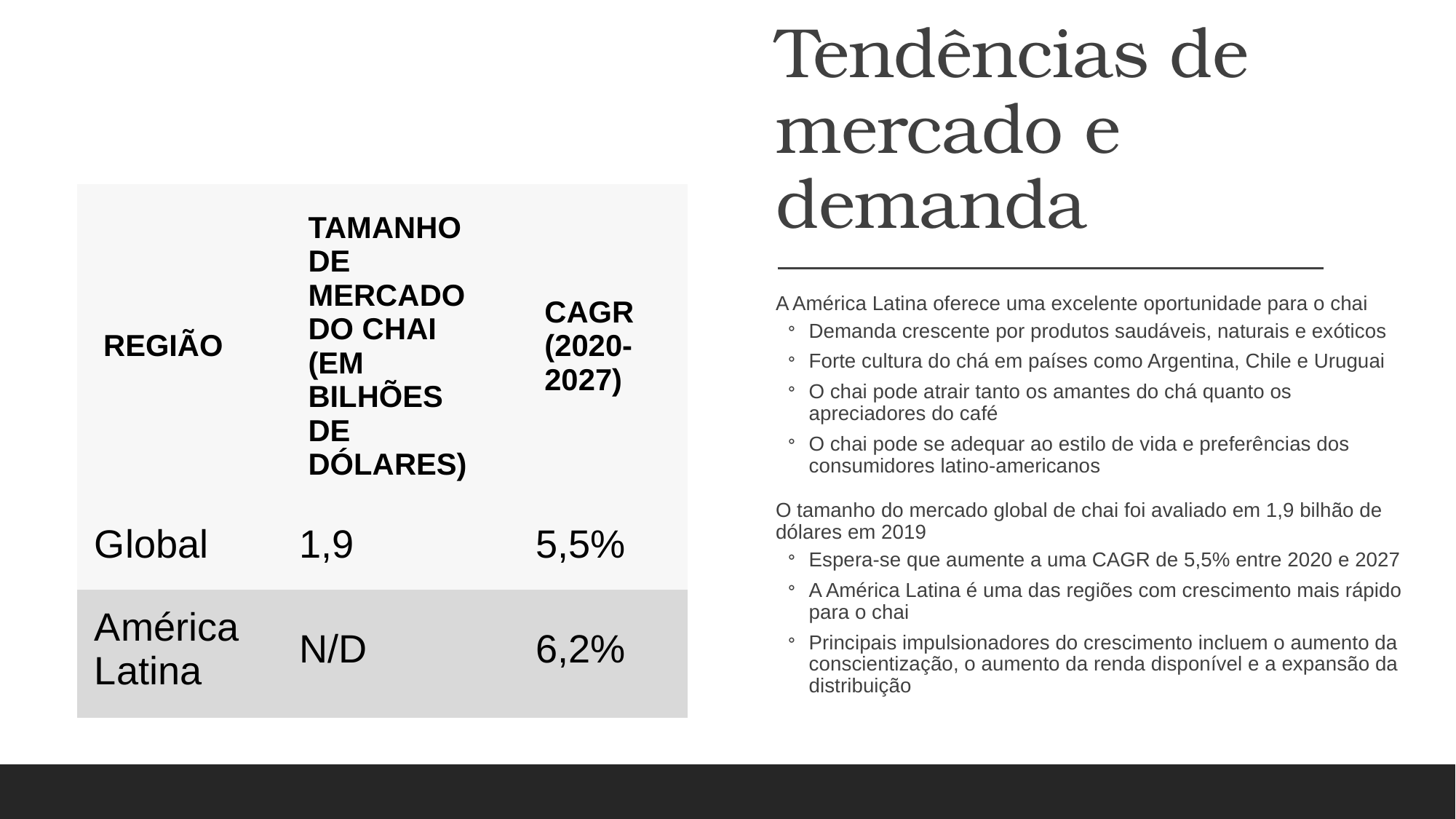

# Tendências de mercado e demanda
| Região | Tamanho de mercado do chai (em bilhões de dólares) | CAGR (2020-2027) |
| --- | --- | --- |
| Global | 1,9 | 5,5% |
| América Latina | N/D | 6,2% |
A América Latina oferece uma excelente oportunidade para o chai
Demanda crescente por produtos saudáveis, naturais e exóticos
Forte cultura do chá em países como Argentina, Chile e Uruguai
O chai pode atrair tanto os amantes do chá quanto os apreciadores do café
O chai pode se adequar ao estilo de vida e preferências dos consumidores latino-americanos
O tamanho do mercado global de chai foi avaliado em 1,9 bilhão de dólares em 2019
Espera-se que aumente a uma CAGR de 5,5% entre 2020 e 2027
A América Latina é uma das regiões com crescimento mais rápido para o chai
Principais impulsionadores do crescimento incluem o aumento da conscientização, o aumento da renda disponível e a expansão da distribuição